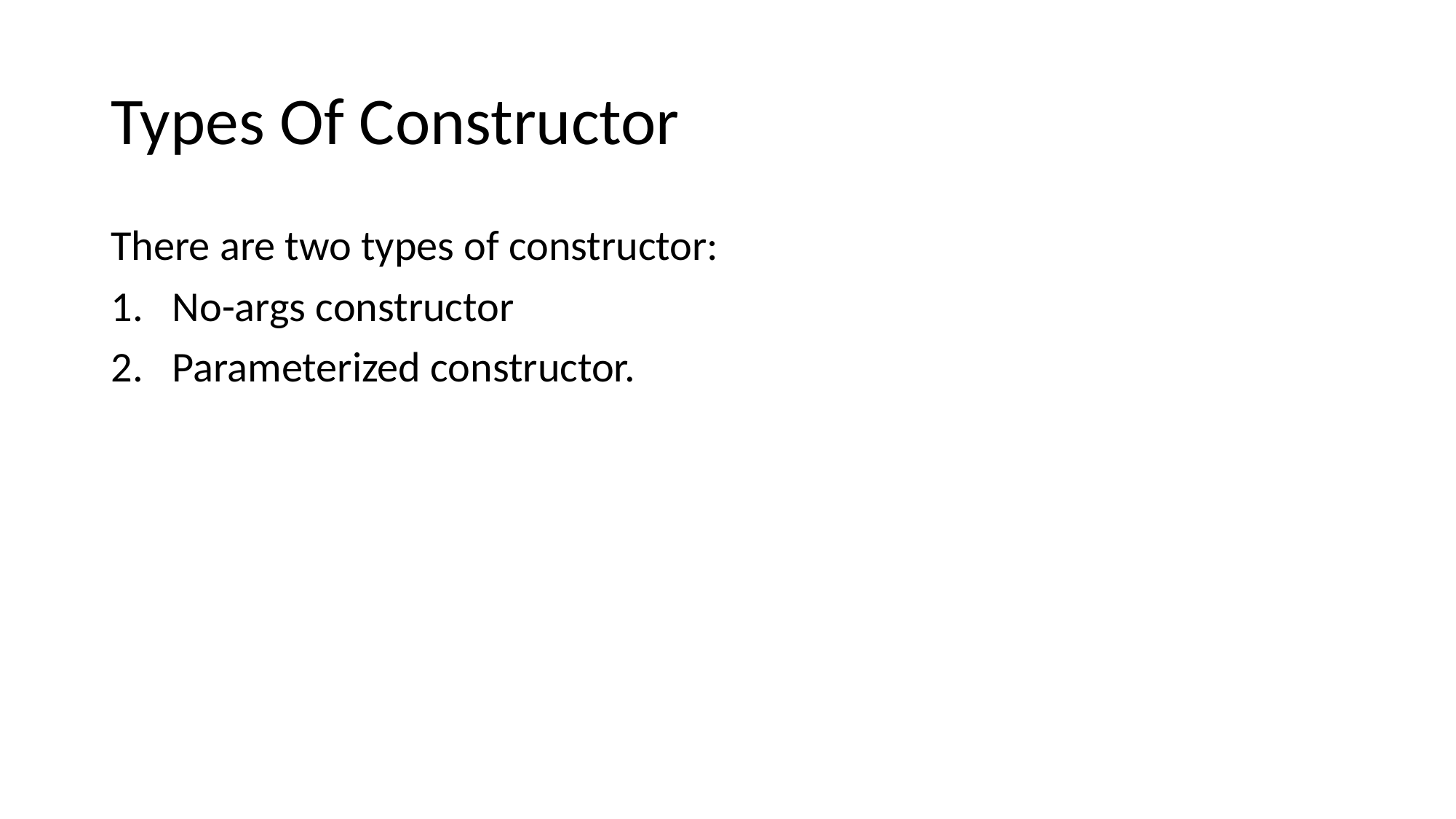

# Types Of Constructor
There are two types of constructor:
No-args constructor
Parameterized constructor.